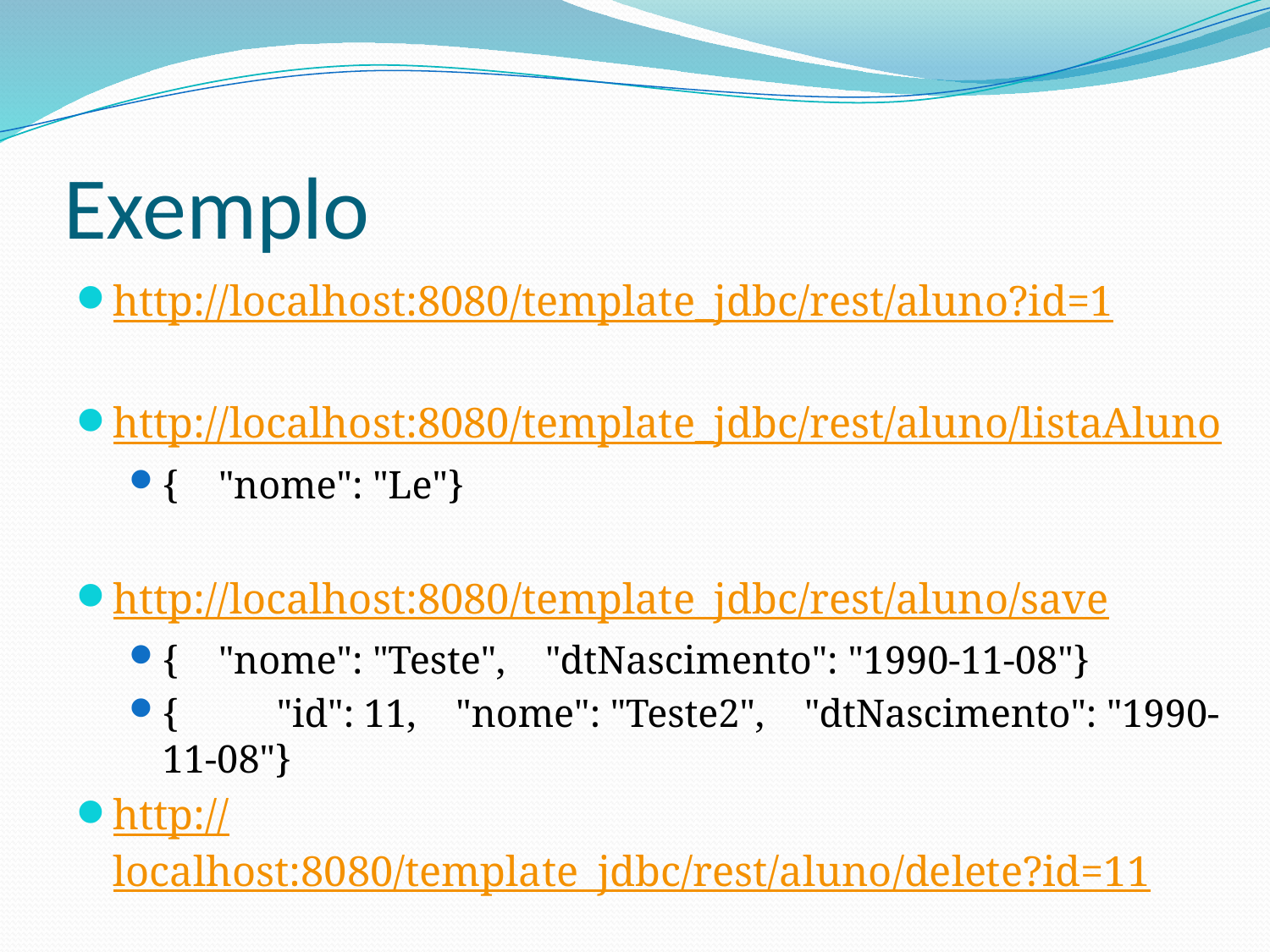

# Exemplo
http://localhost:8080/template_jdbc/rest/aluno?id=1

http://localhost:8080/template_jdbc/rest/aluno/listaAluno
{    "nome": "Le"}

http://localhost:8080/template_jdbc/rest/aluno/save
{    "nome": "Teste",    "dtNascimento": "1990-11-08"}
{	"id": 11,    "nome": "Teste2",    "dtNascimento": "1990-11-08"}
http://localhost:8080/template_jdbc/rest/aluno/delete?id=11